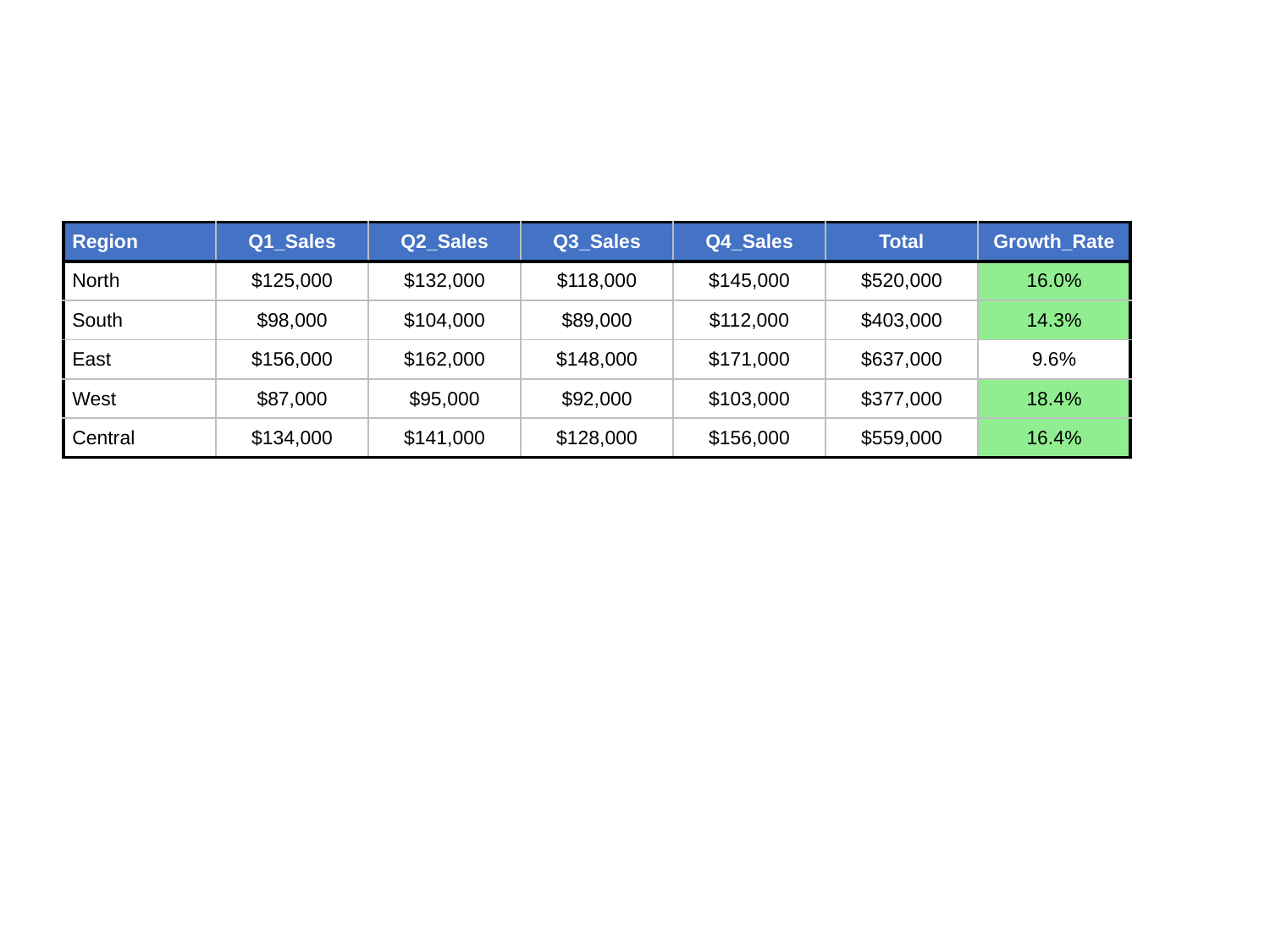

| Region | Q1\_Sales | Q2\_Sales | Q3\_Sales | Q4\_Sales | Total | Growth\_Rate |
| --- | --- | --- | --- | --- | --- | --- |
| North | $125,000 | $132,000 | $118,000 | $145,000 | $520,000 | 16.0% |
| South | $98,000 | $104,000 | $89,000 | $112,000 | $403,000 | 14.3% |
| East | $156,000 | $162,000 | $148,000 | $171,000 | $637,000 | 9.6% |
| West | $87,000 | $95,000 | $92,000 | $103,000 | $377,000 | 18.4% |
| Central | $134,000 | $141,000 | $128,000 | $156,000 | $559,000 | 16.4% |